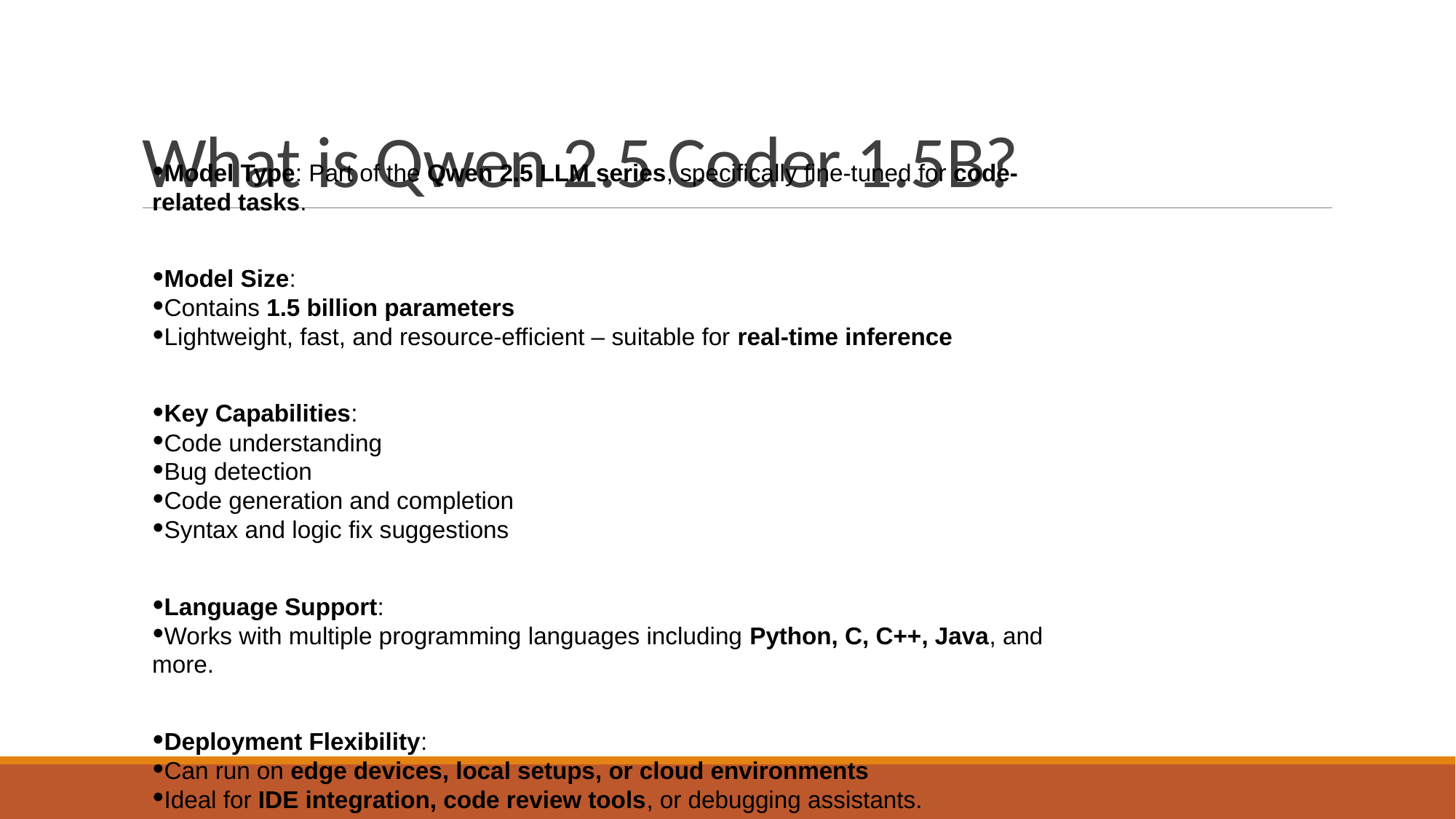

# What is Qwen 2.5 Coder 1.5B?

Model Type: Part of the Qwen 2.5 LLM series, specifically fine-tuned for code-related tasks.

Model Size:
Contains 1.5 billion parameters
Lightweight, fast, and resource-efficient – suitable for real-time inference

Key Capabilities:
Code understanding
Bug detection
Code generation and completion
Syntax and logic fix suggestions

Language Support:
Works with multiple programming languages including Python, C, C++, Java, and more.

Deployment Flexibility:
Can run on edge devices, local setups, or cloud environments
Ideal for IDE integration, code review tools, or debugging assistants.